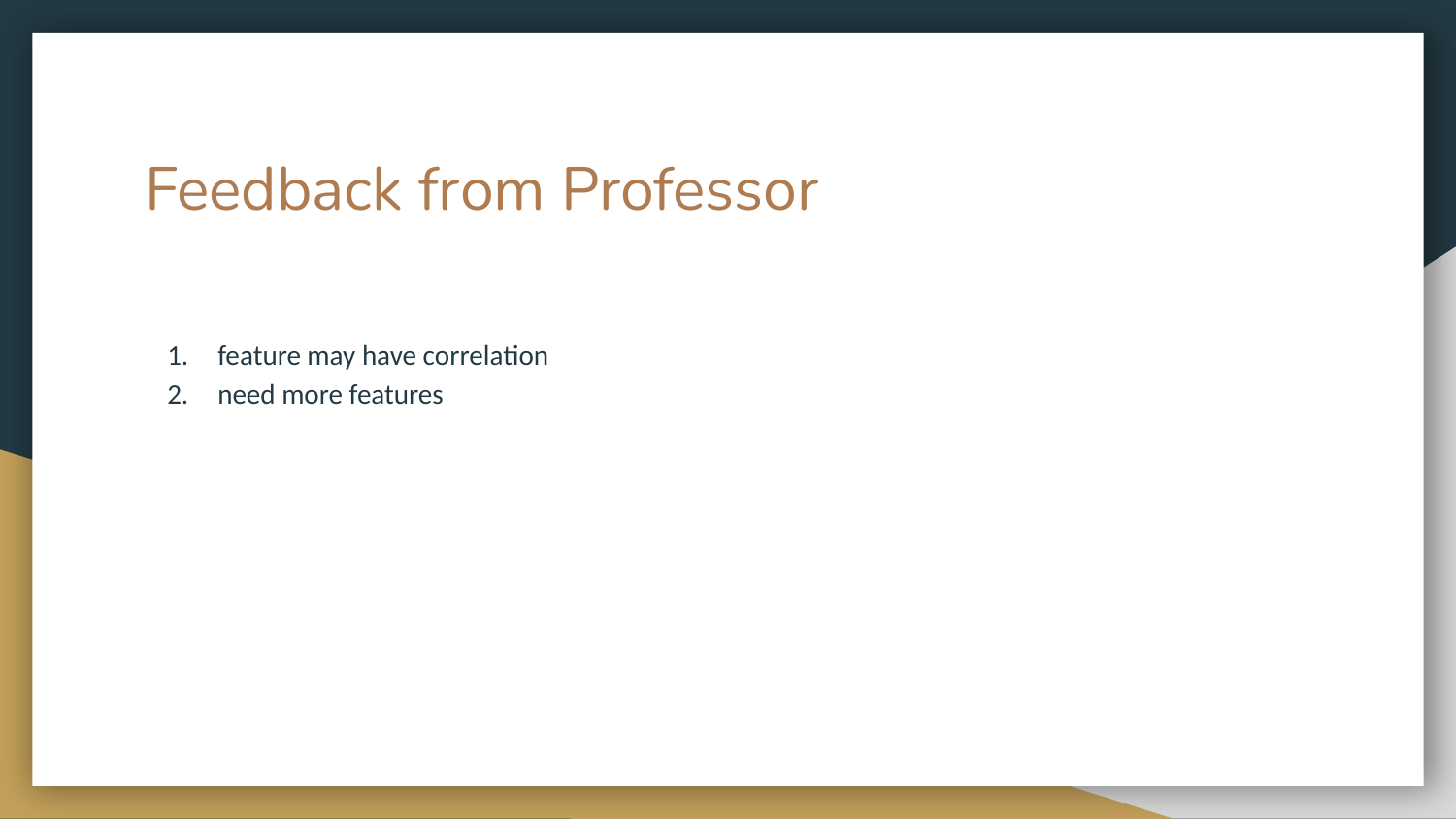

# Feedback from Professor
feature may have correlation
need more features